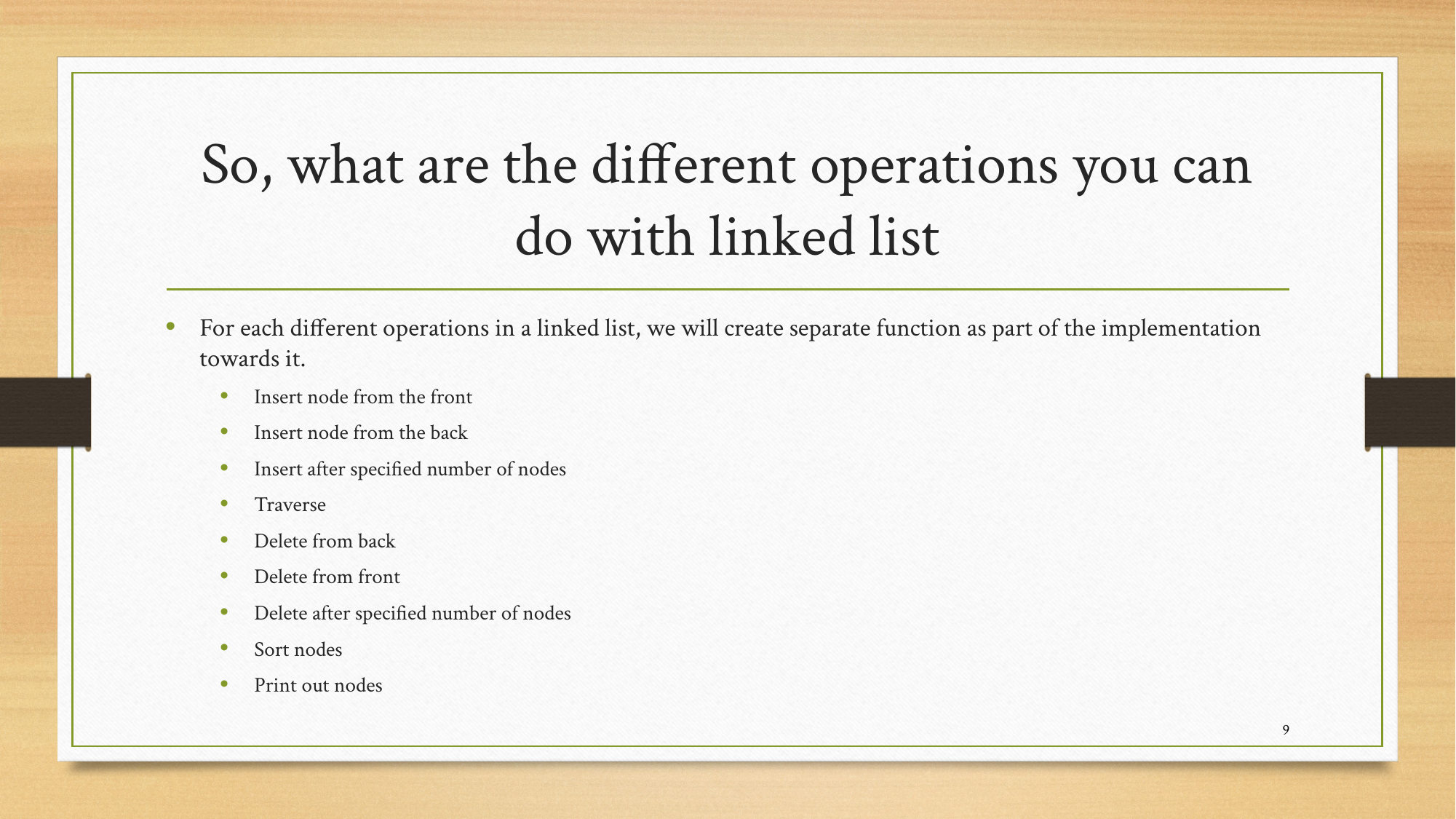

# So, what are the different operations you can do with linked list
For each different operations in a linked list, we will create separate function as part of the implementation towards it.
Insert node from the front
Insert node from the back
Insert after specified number of nodes
Traverse
Delete from back
Delete from front
Delete after specified number of nodes
Sort nodes
Print out nodes

9